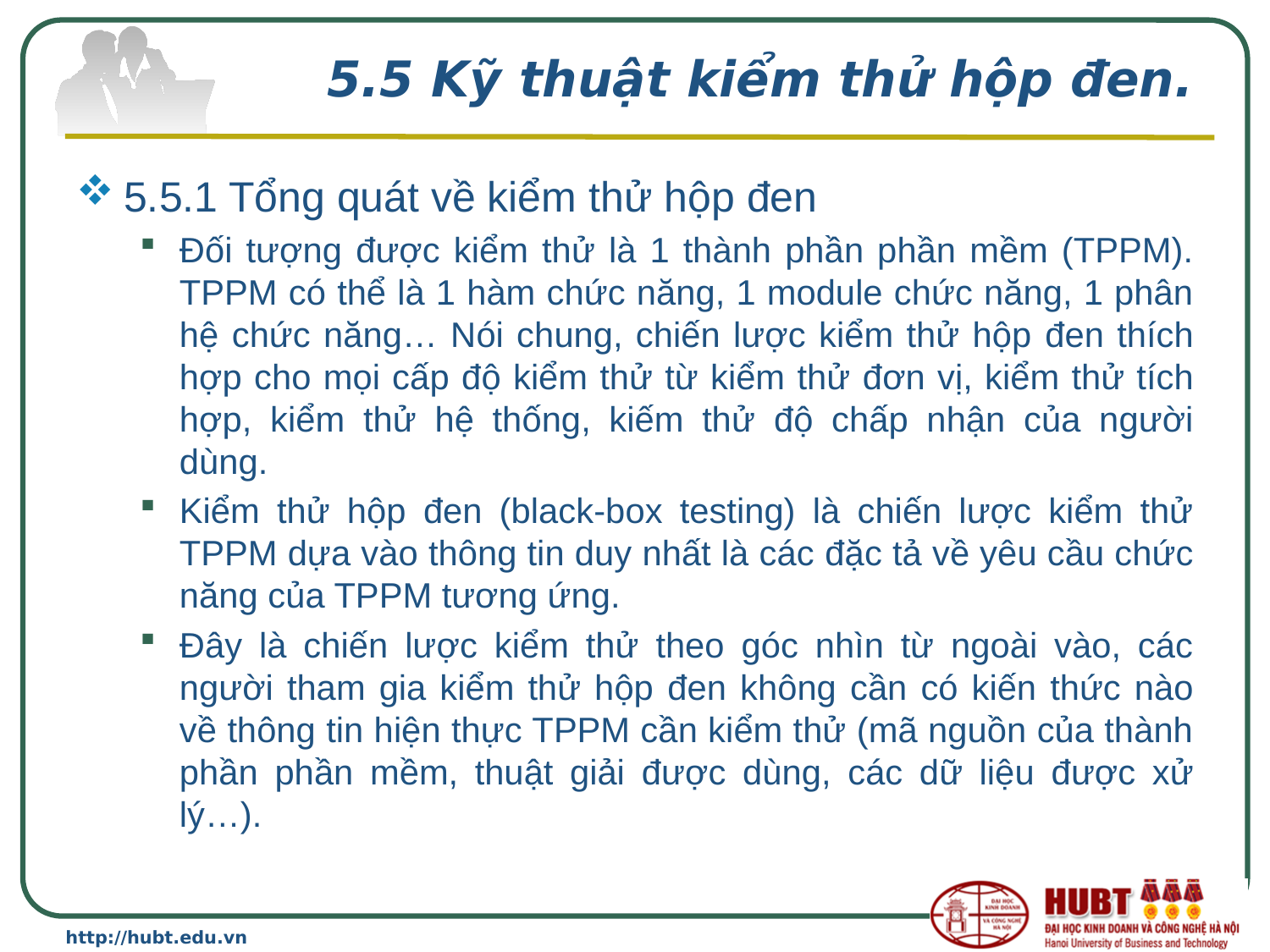

# 5.5 Kỹ thuật kiểm thử hộp đen.
5.5.1 Tổng quát về kiểm thử hộp đen
Đối tượng được kiểm thử là 1 thành phần phần mềm (TPPM). TPPM có thể là 1 hàm chức năng, 1 module chức năng, 1 phân hệ chức năng… Nói chung, chiến lược kiểm thử hộp đen thích hợp cho mọi cấp độ kiểm thử từ kiểm thử đơn vị, kiểm thử tích hợp, kiểm thử hệ thống, kiếm thử độ chấp nhận của người dùng.
Kiểm thử hộp đen (black-box testing) là chiến lược kiểm thử TPPM dựa vào thông tin duy nhất là các đặc tả về yêu cầu chức năng của TPPM tương ứng.
Đây là chiến lược kiểm thử theo góc nhìn từ ngoài vào, các người tham gia kiểm thử hộp đen không cần có kiến thức nào về thông tin hiện thực TPPM cần kiểm thử (mã nguồn của thành phần phần mềm, thuật giải được dùng, các dữ liệu được xử lý…).
http://hubt.edu.vn